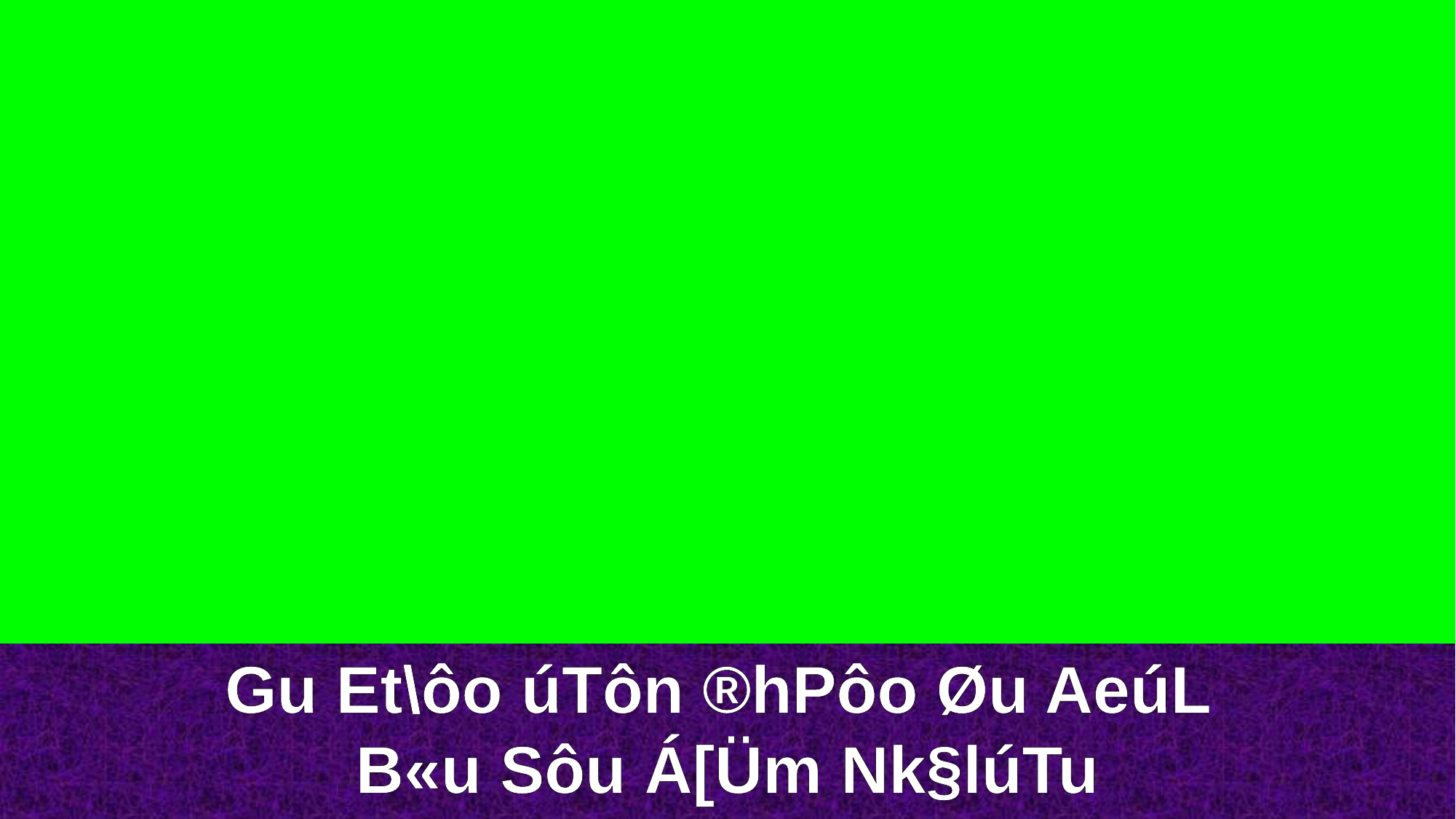

Gu Et\ôo úTôn ®hPôo Øu AeúL
B«u Sôu Á[Üm Nk§lúTu